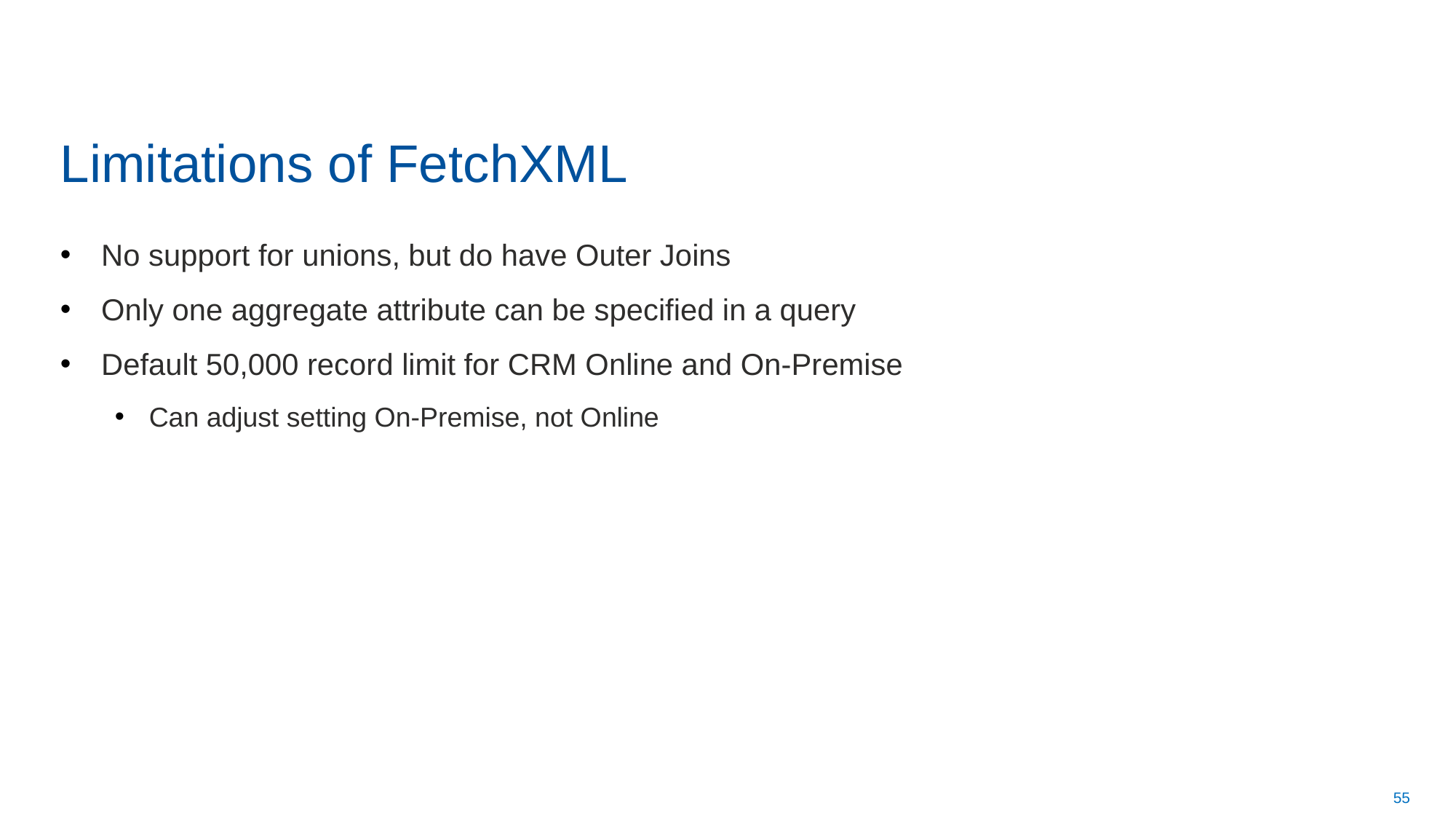

# Limitations of FetchXML
No support for unions, but do have Outer Joins
Only one aggregate attribute can be specified in a query
Default 50,000 record limit for CRM Online and On-Premise
Can adjust setting On-Premise, not Online